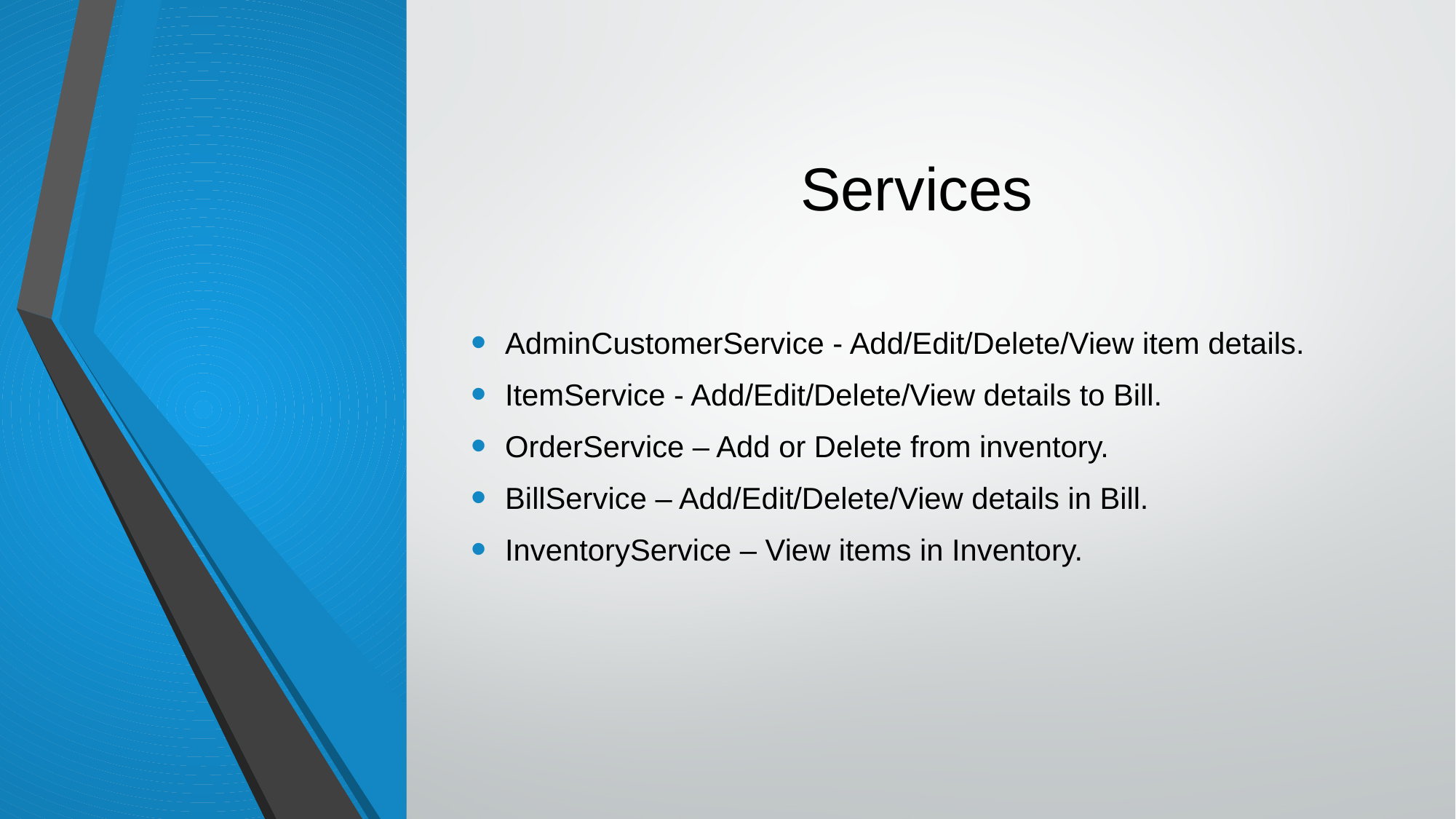

# Services

AdminCustomerService - Add/Edit/Delete/View item details.
ItemService - Add/Edit/Delete/View details to Bill.
OrderService – Add or Delete from inventory.
BillService – Add/Edit/Delete/View details in Bill.
InventoryService – View items in Inventory.